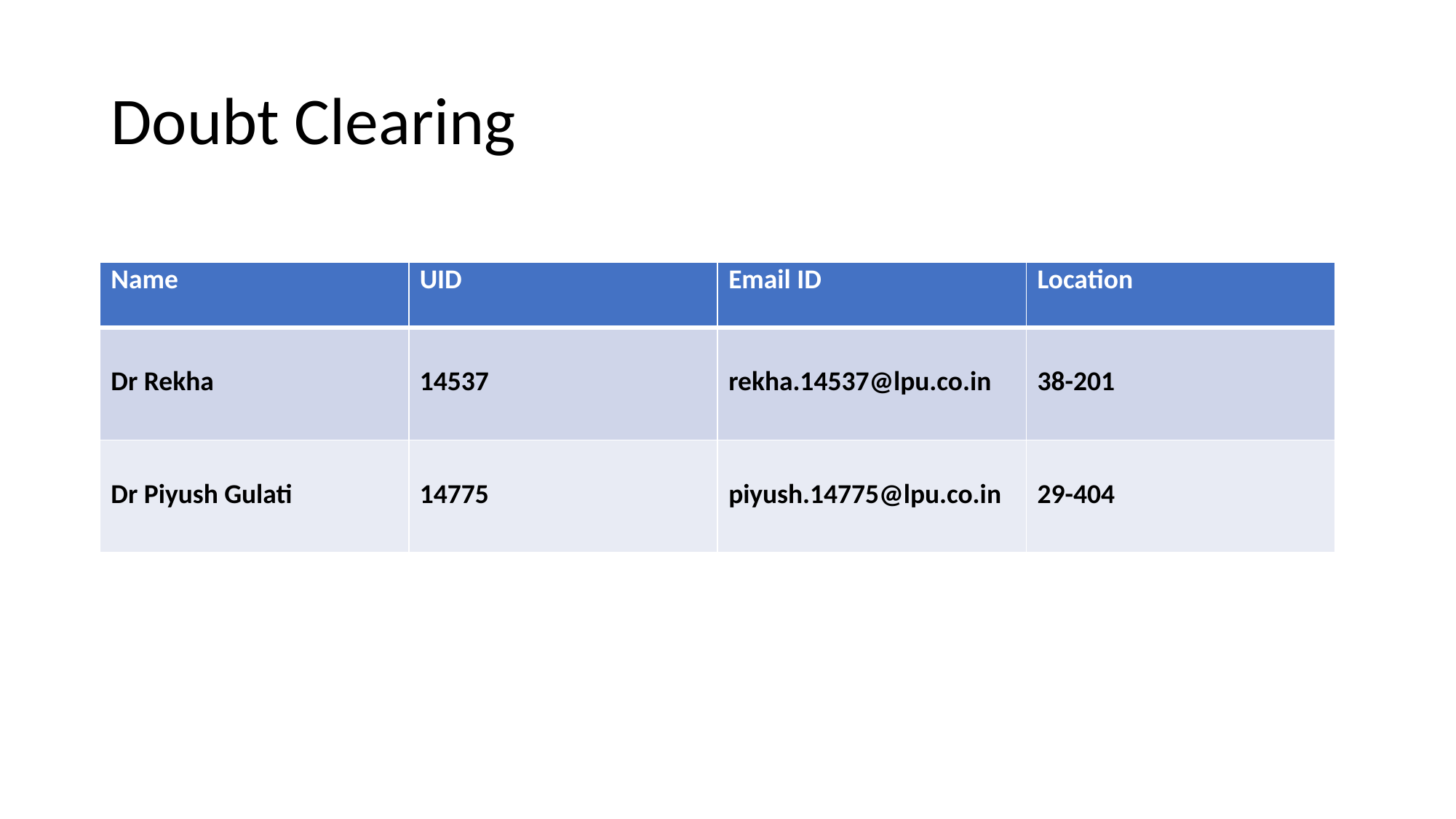

# Doubt Clearing
| Name | UID | Email ID | Location |
| --- | --- | --- | --- |
| Dr Rekha | 14537 | rekha.14537@lpu.co.in | 38-201 |
| Dr Piyush Gulati | 14775 | piyush.14775@lpu.co.in | 29-404 |